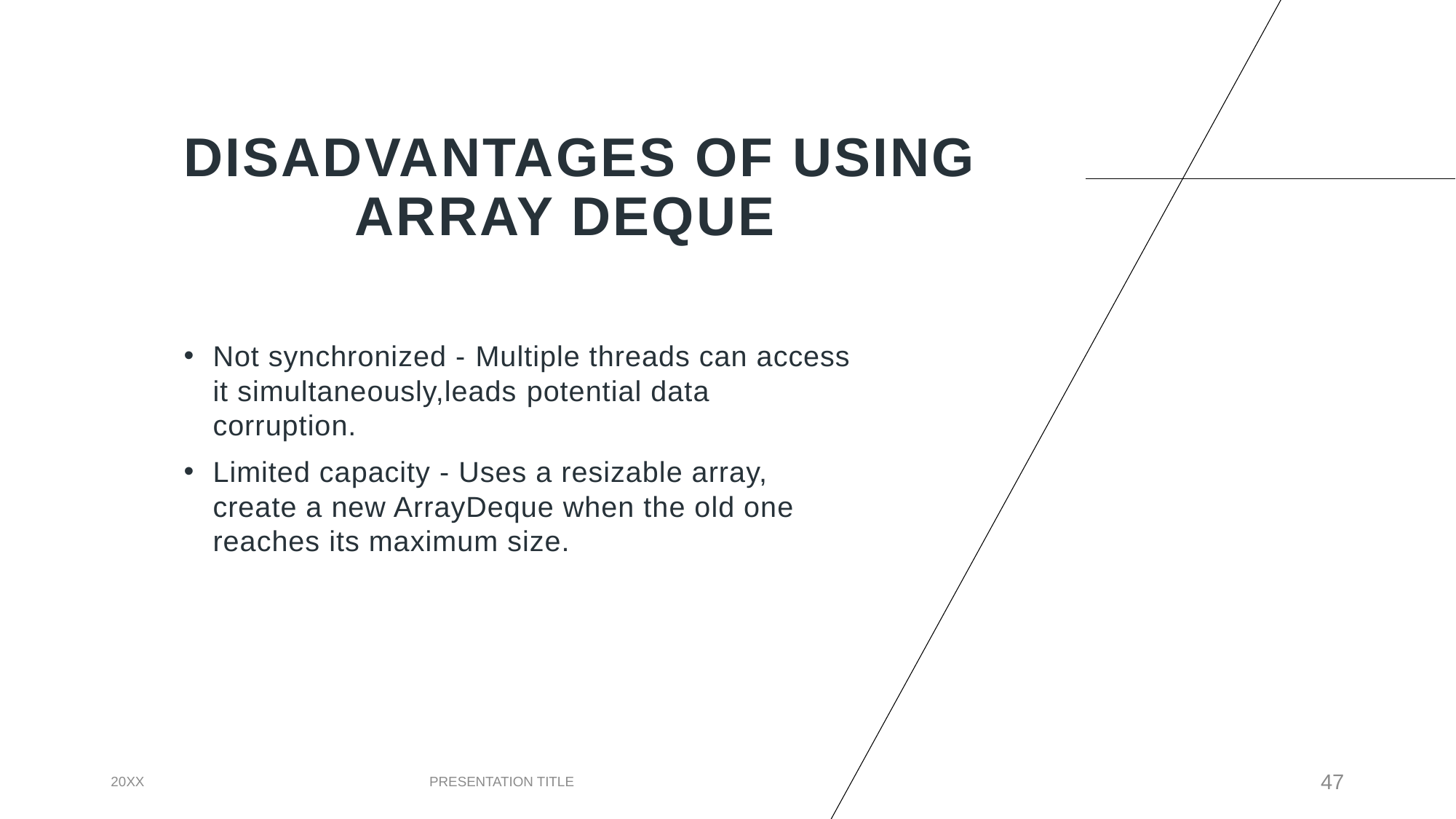

# Disadvantages of using Array Deque
Not synchronized - Multiple threads can access it simultaneously,leads potential data corruption.
Limited capacity - Uses a resizable array, create a new ArrayDeque when the old one reaches its maximum size.
20XX
PRESENTATION TITLE
47